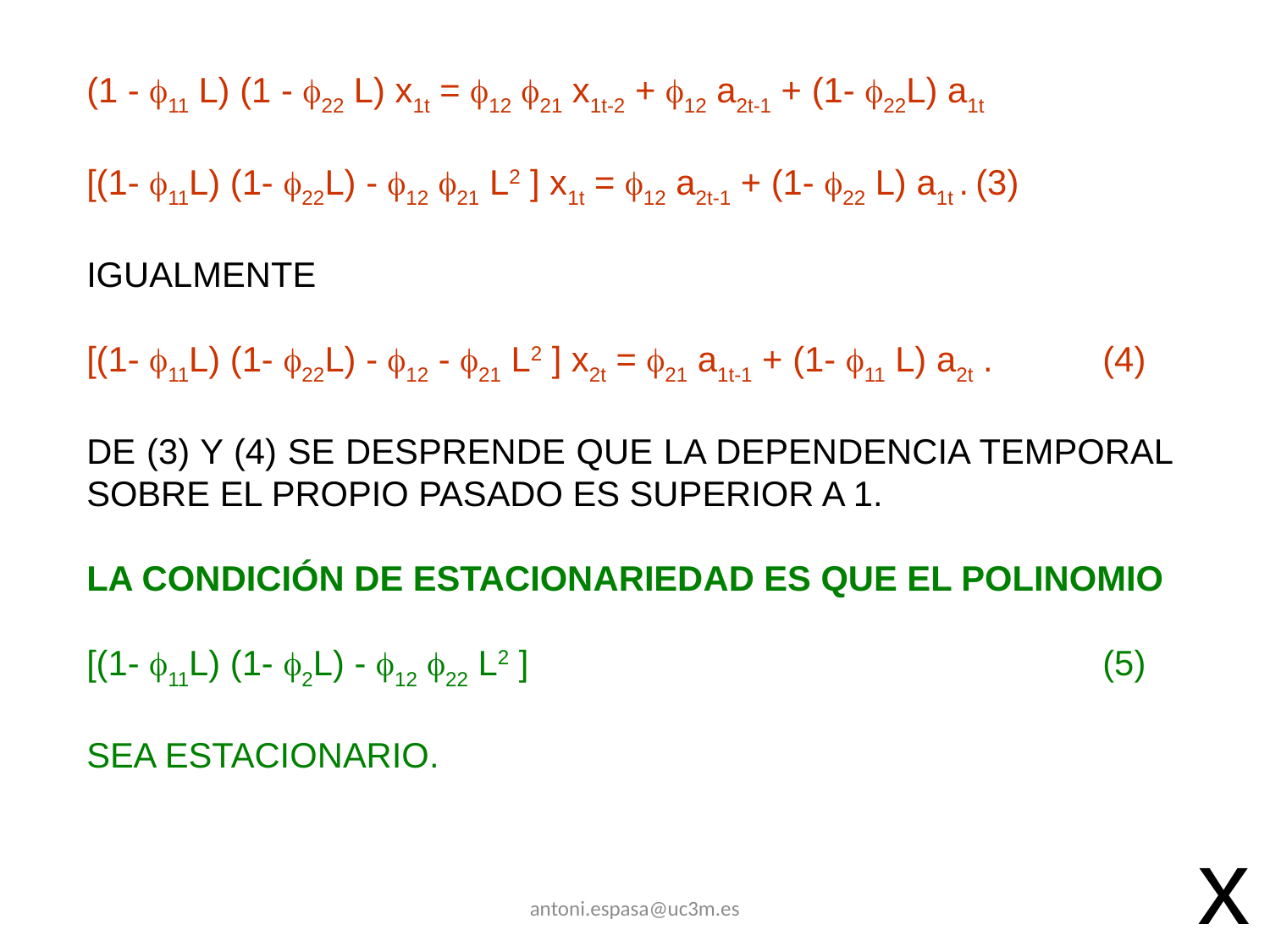

(1 - φ11 L) (1 - φ22 L) x1t = φ12 φ21 x1t-2 + φ12 a2t-1 + (1- φ22L) a1t

[(1- φ11L) (1- φ22L) - φ12 φ21 L2 ] x1t = φ12 a2t-1 + (1- φ22 L) a1t .	(3)

IGUALMENTE

[(1- φ11L) (1- φ22L) - φ12 - φ21 L2 ] x2t = φ21 a1t-1 + (1- φ11 L) a2t .	(4)

DE (3) Y (4) SE DESPRENDE QUE LA DEPENDENCIA TEMPORAL SOBRE EL PROPIO PASADO ES SUPERIOR A 1.

LA CONDICIÓN DE ESTACIONARIEDAD ES QUE EL POLINOMIO

[(1- φ11L) (1- φ2L) - φ12 φ22 L2 ]					(5)

SEA ESTACIONARIO.
x
antoni.espasa@uc3m.es